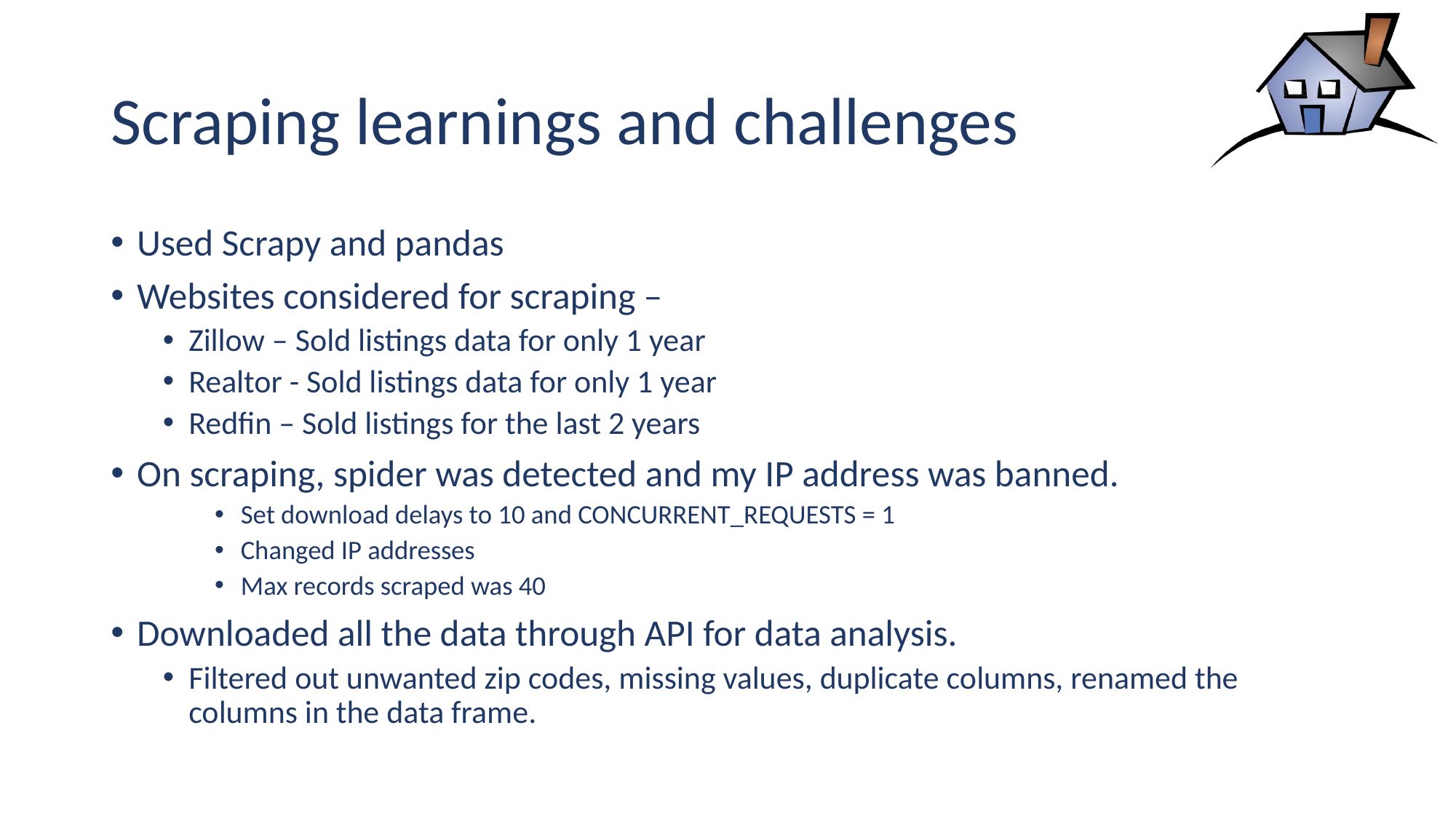

# Scraping learnings and challenges
Used Scrapy and pandas
Websites considered for scraping –
Zillow – Sold listings data for only 1 year
Realtor - Sold listings data for only 1 year
Redfin – Sold listings for the last 2 years
On scraping, spider was detected and my IP address was banned.
Set download delays to 10 and CONCURRENT_REQUESTS = 1
Changed IP addresses
Max records scraped was 40
Downloaded all the data through API for data analysis.
Filtered out unwanted zip codes, missing values, duplicate columns, renamed the columns in the data frame.